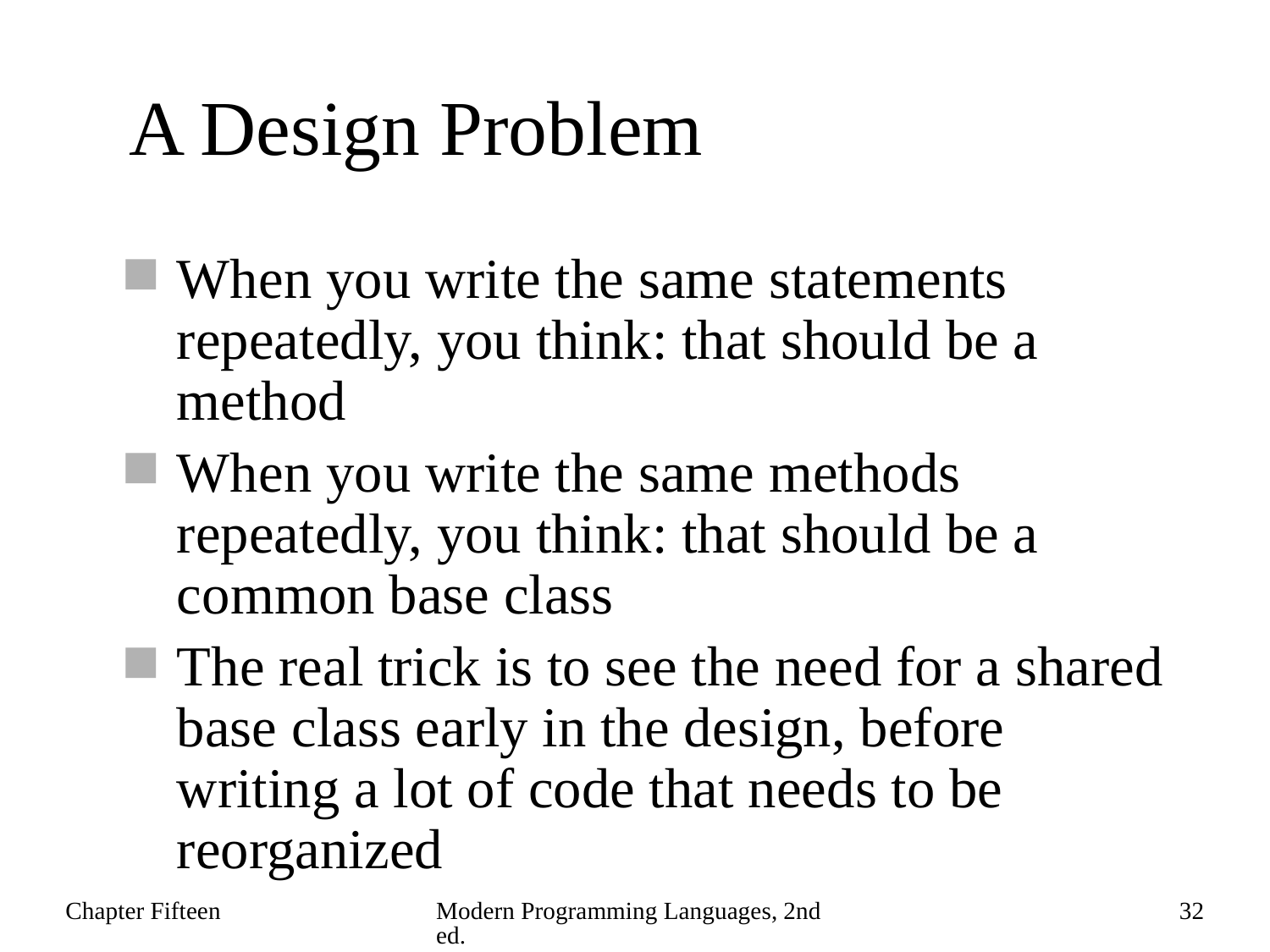

# A Design Problem
When you write the same statements repeatedly, you think: that should be a method
When you write the same methods repeatedly, you think: that should be a common base class
The real trick is to see the need for a shared base class early in the design, before writing a lot of code that needs to be reorganized
Chapter Fifteen
Modern Programming Languages, 2nd ed.
32